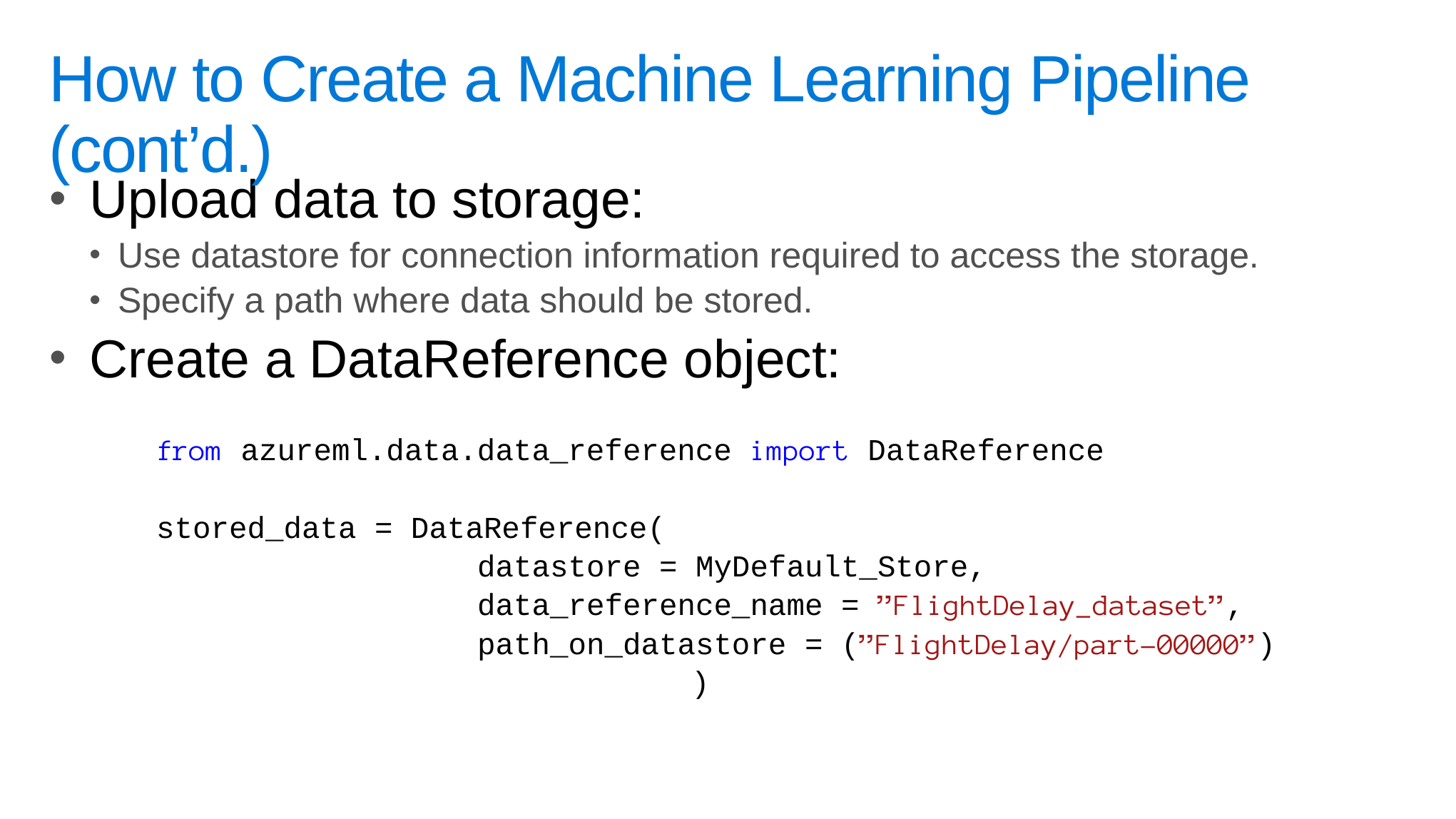

# How to Create a Machine Learning Pipeline (cont’d.)
Upload data to storage:
Use datastore for connection information required to access the storage.
Specify a path where data should be stored.
Create a DataReference object:

	from azureml.data.data_reference import DataReference

	stored_data = DataReference(
				datastore = MyDefault_Store,
				data_reference_name = ”FlightDelay_dataset”,
				path_on_datastore = (”FlightDelay/part-00000”)
						)